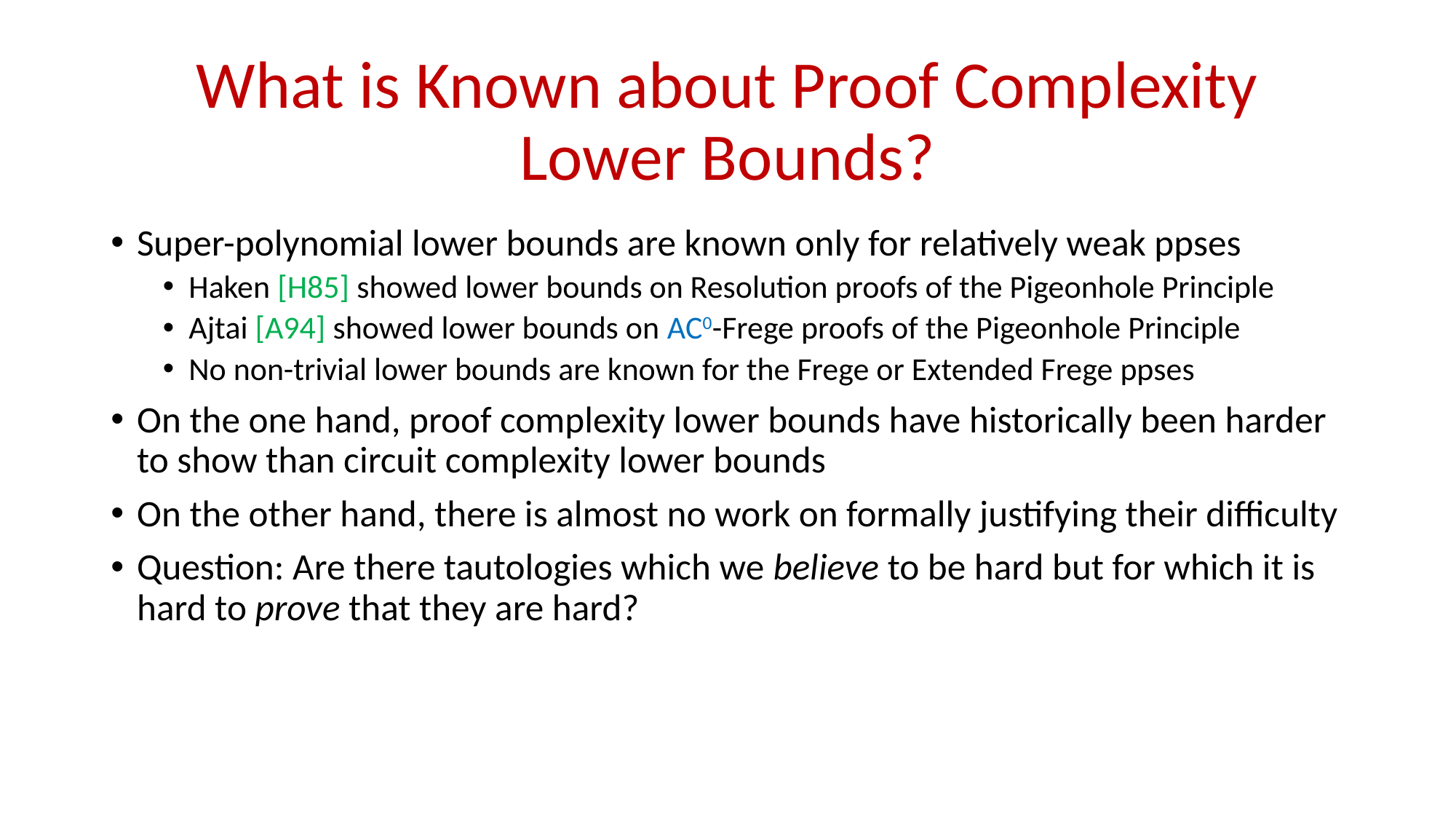

# What is Known about Proof Complexity Lower Bounds?
Super-polynomial lower bounds are known only for relatively weak ppses
Haken [H85] showed lower bounds on Resolution proofs of the Pigeonhole Principle
Ajtai [A94] showed lower bounds on AC0-Frege proofs of the Pigeonhole Principle
No non-trivial lower bounds are known for the Frege or Extended Frege ppses
On the one hand, proof complexity lower bounds have historically been harder to show than circuit complexity lower bounds
On the other hand, there is almost no work on formally justifying their difficulty
Question: Are there tautologies which we believe to be hard but for which it is hard to prove that they are hard?